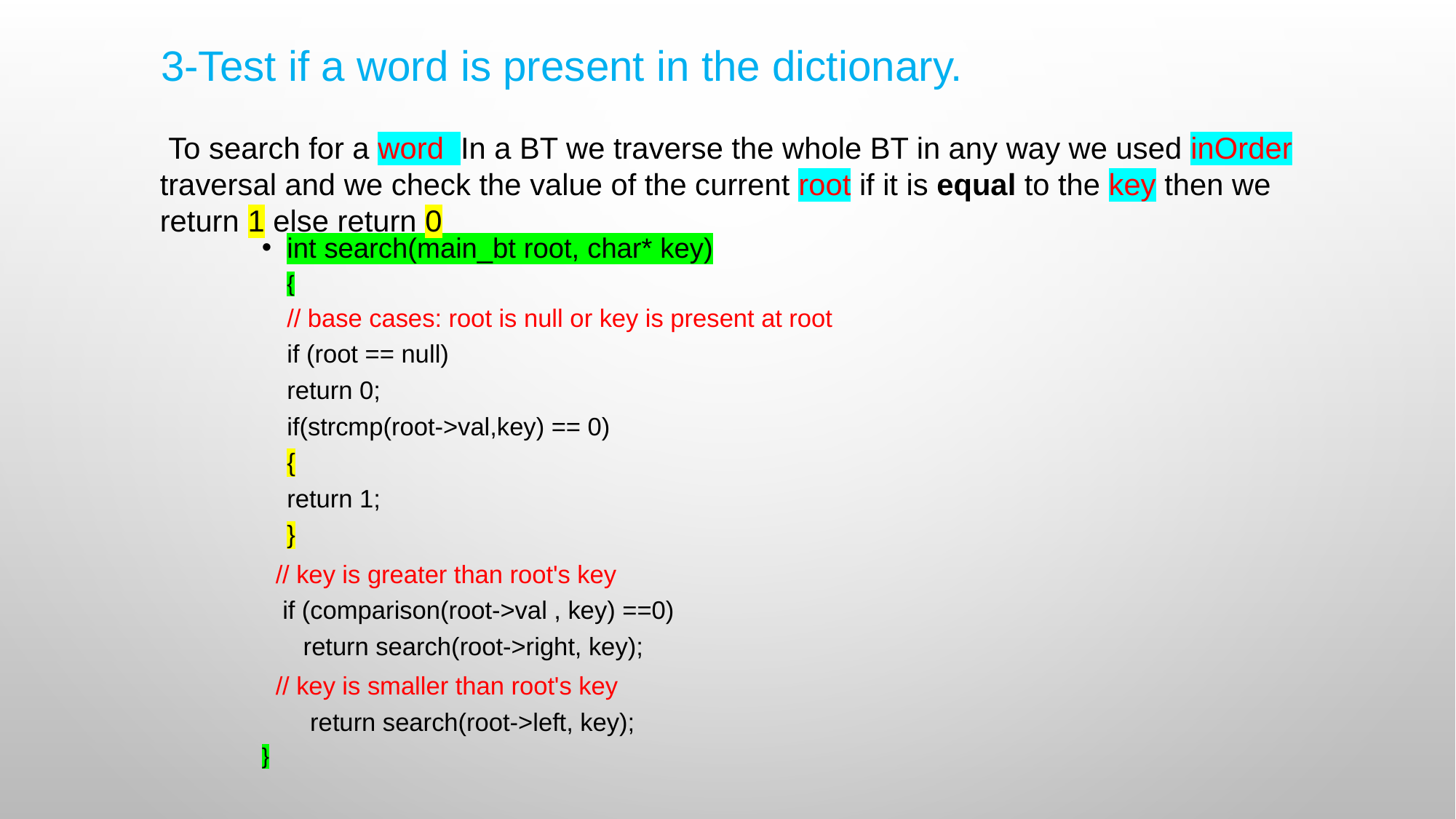

3-Test if a word is present in the dictionary.
 To search for a word  In a BT we traverse the whole BT in any way we used inOrder traversal and we check the value of the current root if it is equal to the key then we return 1 else return 0
int search(main_bt root, char* key)
{
// base cases: root is null or key is present at root
if (root == null)
return 0;
if(strcmp(root->val,key) == 0)
{
return 1;
}
  // key is greater than root's key
   if (comparison(root->val , key) ==0)
      return search(root->right, key);
  // key is smaller than root's key
       return search(root->left, key);
}